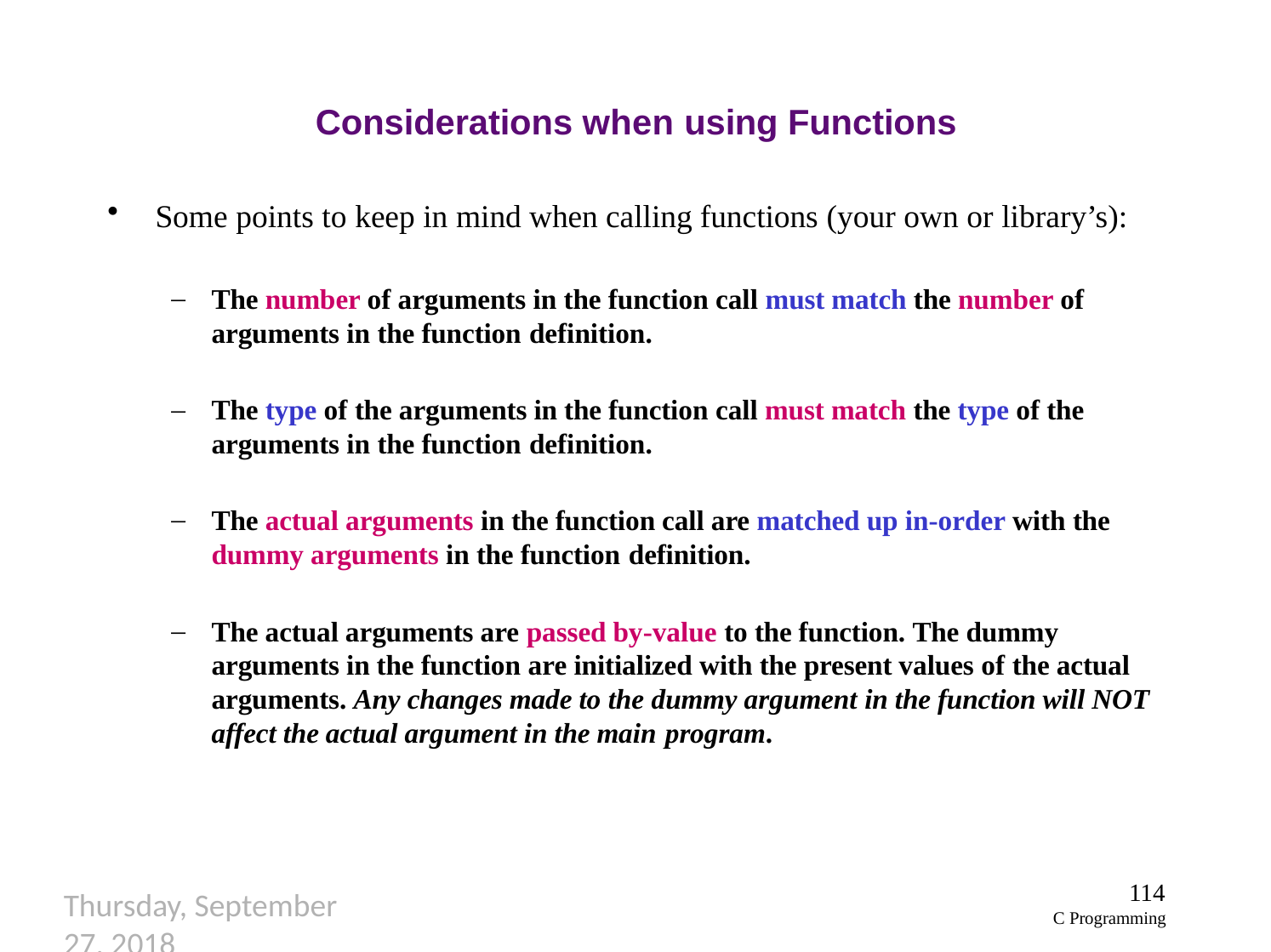

# Considerations when using Functions
Some points to keep in mind when calling functions (your own or library’s):

The number of arguments in the function call must match the number of  arguments in the function definition.

The type of the arguments in the function call must match the type of the  arguments in the function definition.

The actual arguments in the function call are matched up in-order with the  dummy arguments in the function definition.

The actual arguments are passed by-value to the function. The dummy  arguments in the function are initialized with the present values of the actual  arguments. Any changes made to the dummy argument in the function will NOT  affect the actual argument in the main program.
114
C Programming
Thursday, September 27, 2018